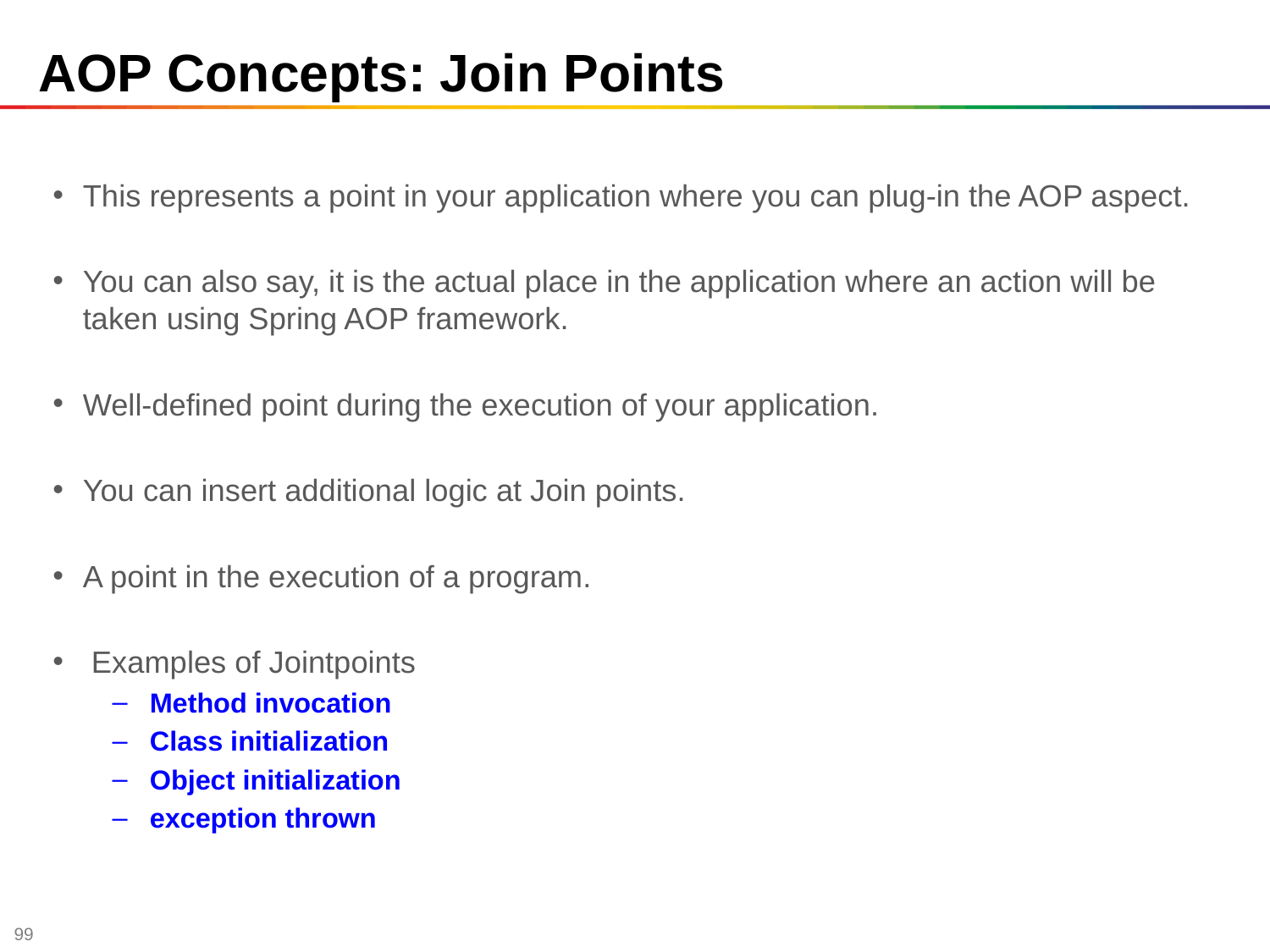

# AOP Concepts: Join Points
This represents a point in your application where you can plug-in the AOP aspect.

You can also say, it is the actual place in the application where an action will be taken using Spring AOP framework.

Well-defined point during the execution of your application.

You can insert additional logic at Join points.

A point in the execution of a program.

 Examples of Jointpoints
Method invocation
Class initialization
Object initialization
exception thrown